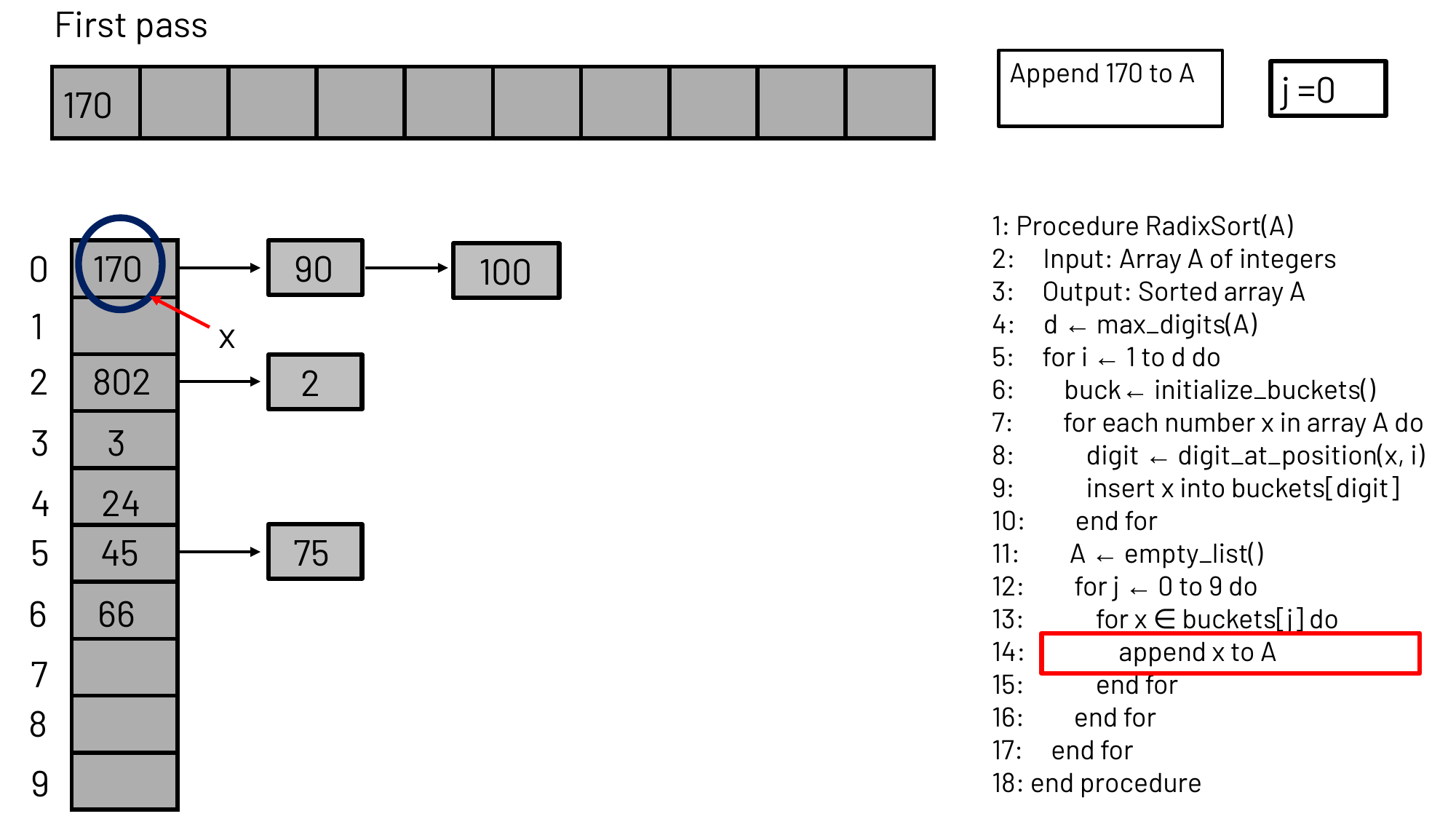

First pass
Append 170 to A

j =0
|  |  |  |  |  |  |  |  |  |  |
| --- | --- | --- | --- | --- | --- | --- | --- | --- | --- |

170

1: Procedure RadixSort(A)
2:     Input: Array A of integers
3:     Output: Sorted array A
4:     d ← max_digits(A)
5:     for i ← 1 to d do
6:         buck← initialize_buckets()
7:         for each number x in array A do
8:             digit ← digit_at_position(x, i)
9:             insert x into buckets[digit]
10:         end for
11:         A ← empty_list()
12:         for j ← 0 to 9 do
13:             for x ∈ buckets[j] do
14:                 append x to A
15:             end for
16:         end for
17:     end for
18: end procedure

0      170
|  |
| --- |
|  |
|  |
|  |
|  |
|  |
|  |
|  |
|  |
|  |
  90
  100
1
x
2      802
   2
3        3
4       24
5       45
  75
6       66

7
8
9